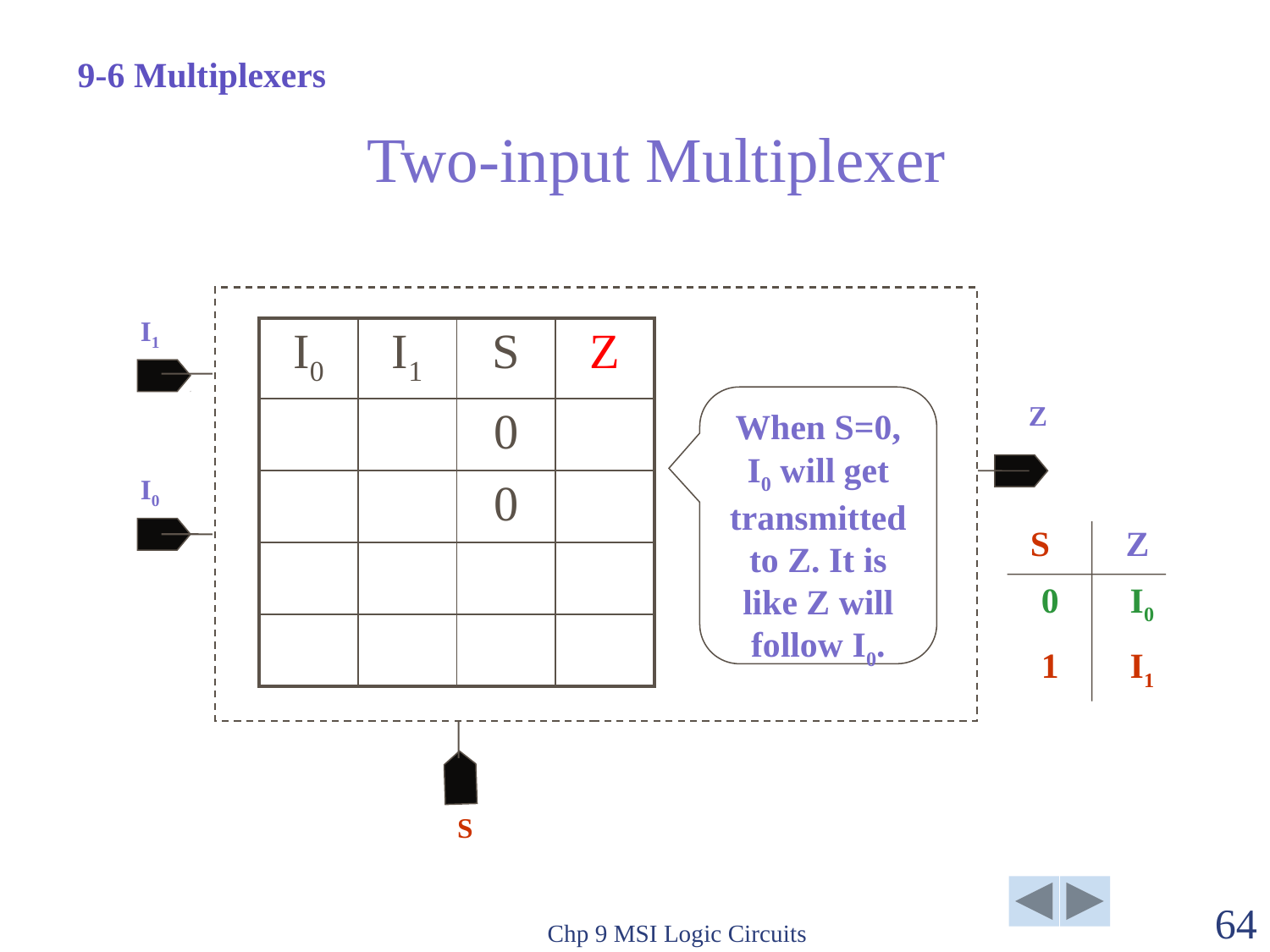

9-6 Multiplexers
# Two-input Multiplexer

I1
| I0 | I1 | S | Z |
| --- | --- | --- | --- |
|  |  | 0 |  |
|  |  | 0 |  |
|  |  |  |  |
|  |  |  |  |

When S=0, I0 will get transmitted to Z. It is like Z will follow I0.

Z

I0

S
Z

0        I0
1        I1

S
Chp 9 MSI Logic Circuits
64